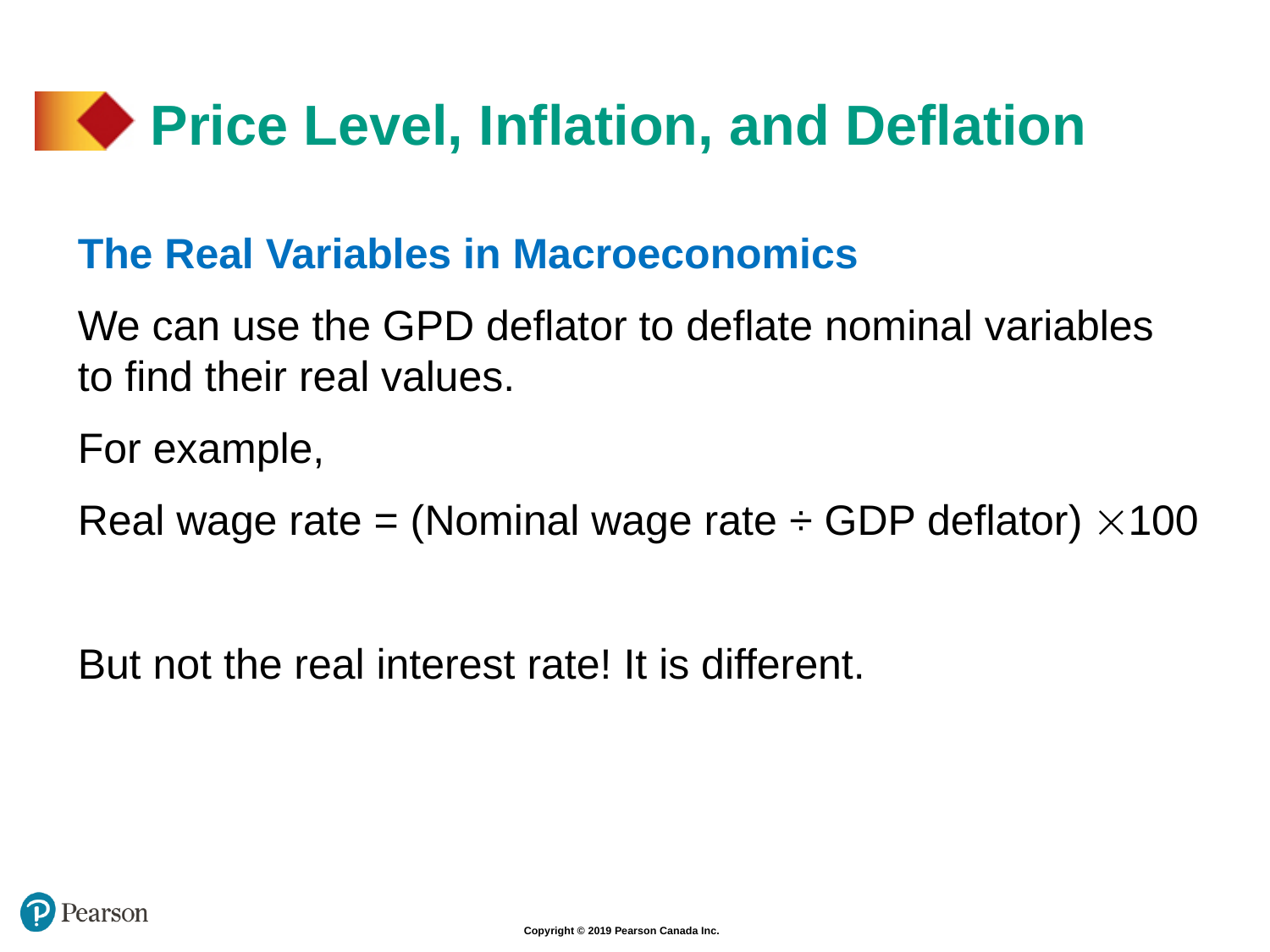

# Price Level, Inflation, and Deflation
The Real Variables in Macroeconomics
We can use the GPD deflator to deflate nominal variables
to find their real values.
For example,
Real wage rate = (Nominal wage rate ÷ GDP deflator) ×100

But not the real interest rate! It is different.